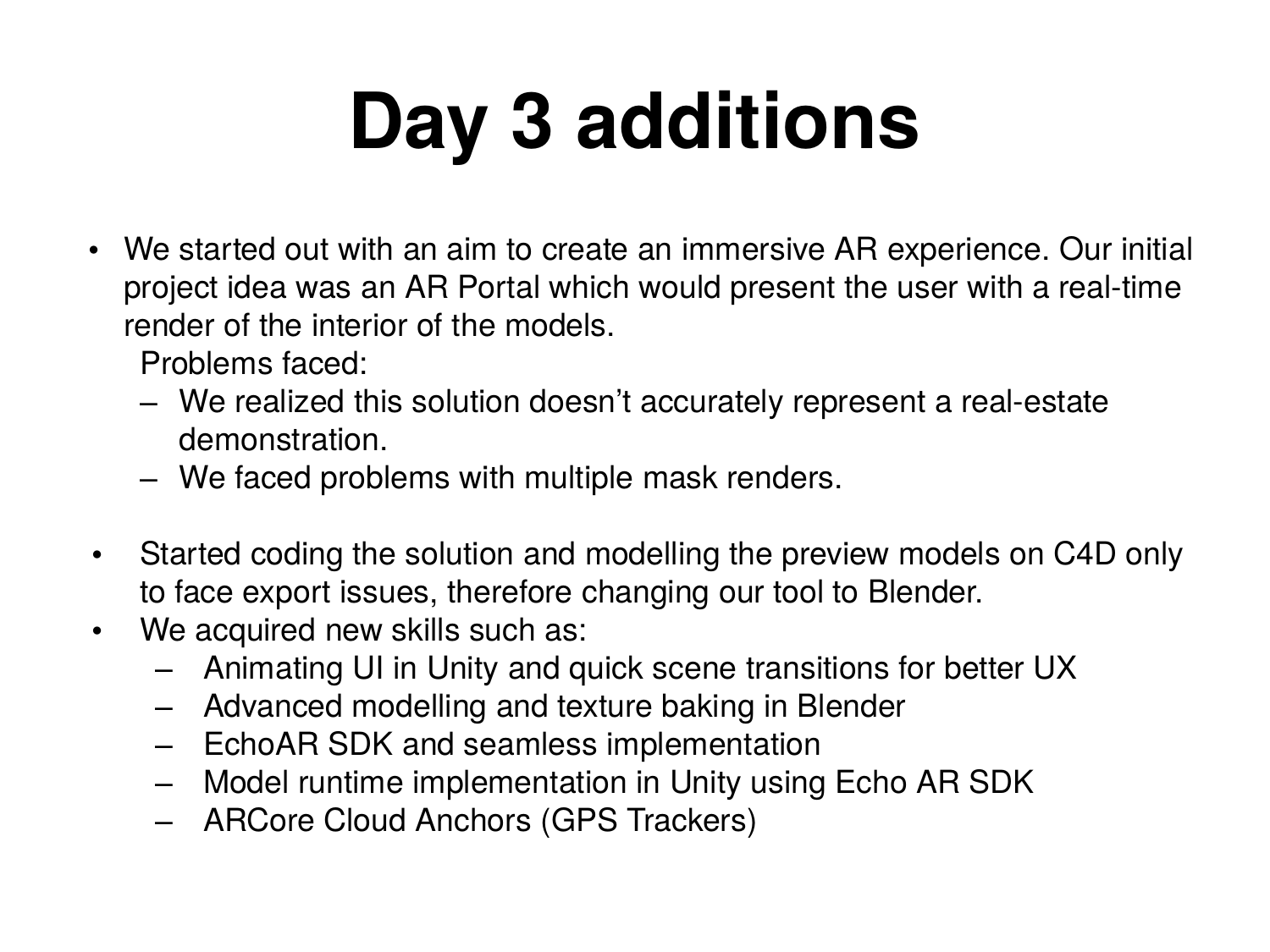

# Day 3 additions
We started out with an aim to create an immersive AR experience. Our initial project idea was an AR Portal which would present the user with a real-time render of the interior of the models.
Problems faced:
We realized this solution doesn’t accurately represent a real-estate demonstration.
We faced problems with multiple mask renders.

Started coding the solution and modelling the preview models on C4D only to face export issues, therefore changing our tool to Blender.
We acquired new skills such as:
Animating UI in Unity and quick scene transitions for better UX
Advanced modelling and texture baking in Blender
EchoAR SDK and seamless implementation
Model runtime implementation in Unity using Echo AR SDK
ARCore Cloud Anchors (GPS Trackers)